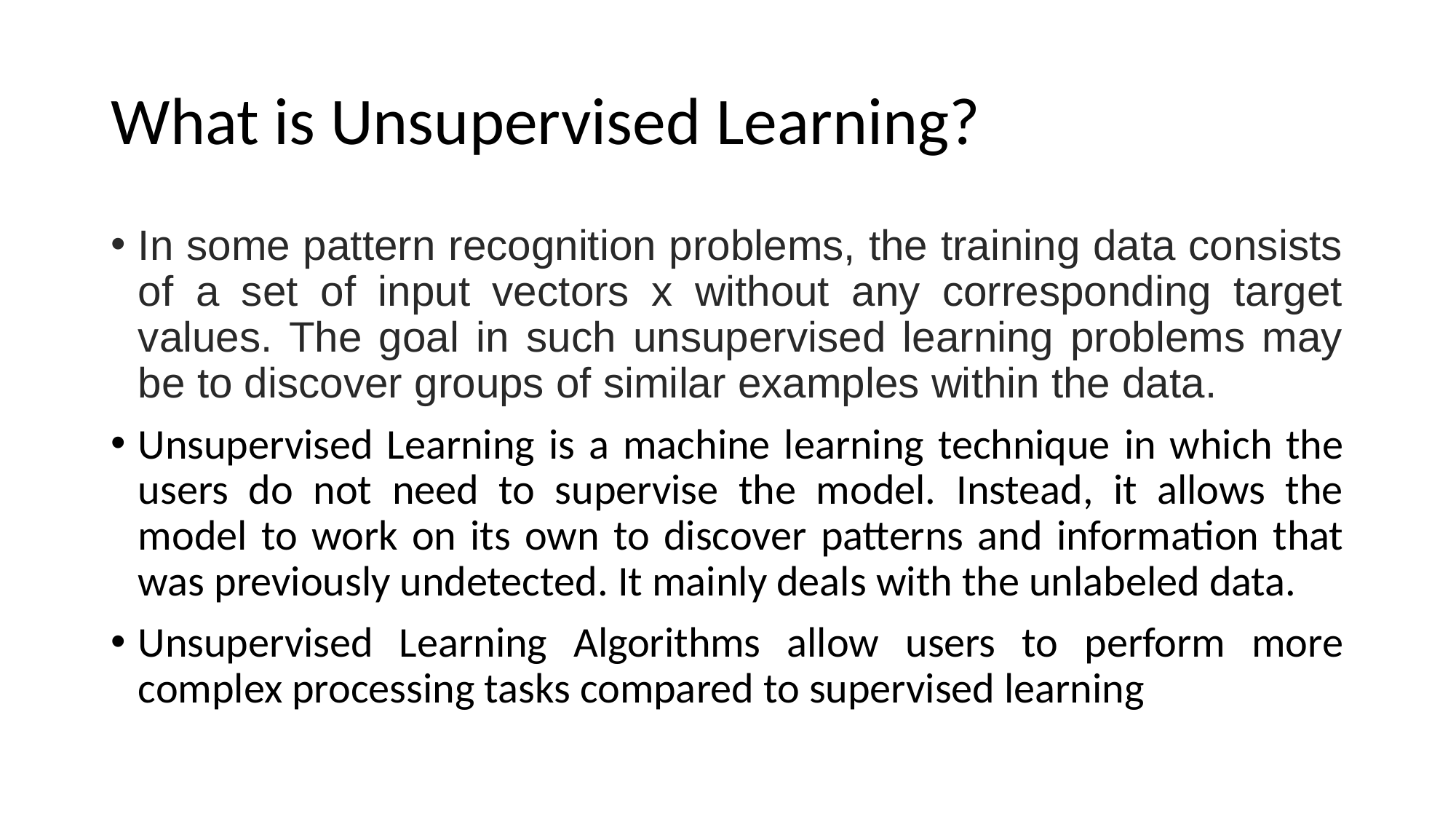

# What is Unsupervised Learning?
In some pattern recognition problems, the training data consists of a set of input vectors x without any corresponding target values. The goal in such unsupervised learning problems may be to discover groups of similar examples within the data.
Unsupervised Learning is a machine learning technique in which the users do not need to supervise the model. Instead, it allows the model to work on its own to discover patterns and information that was previously undetected. It mainly deals with the unlabeled data.
Unsupervised Learning Algorithms allow users to perform more complex processing tasks compared to supervised learning